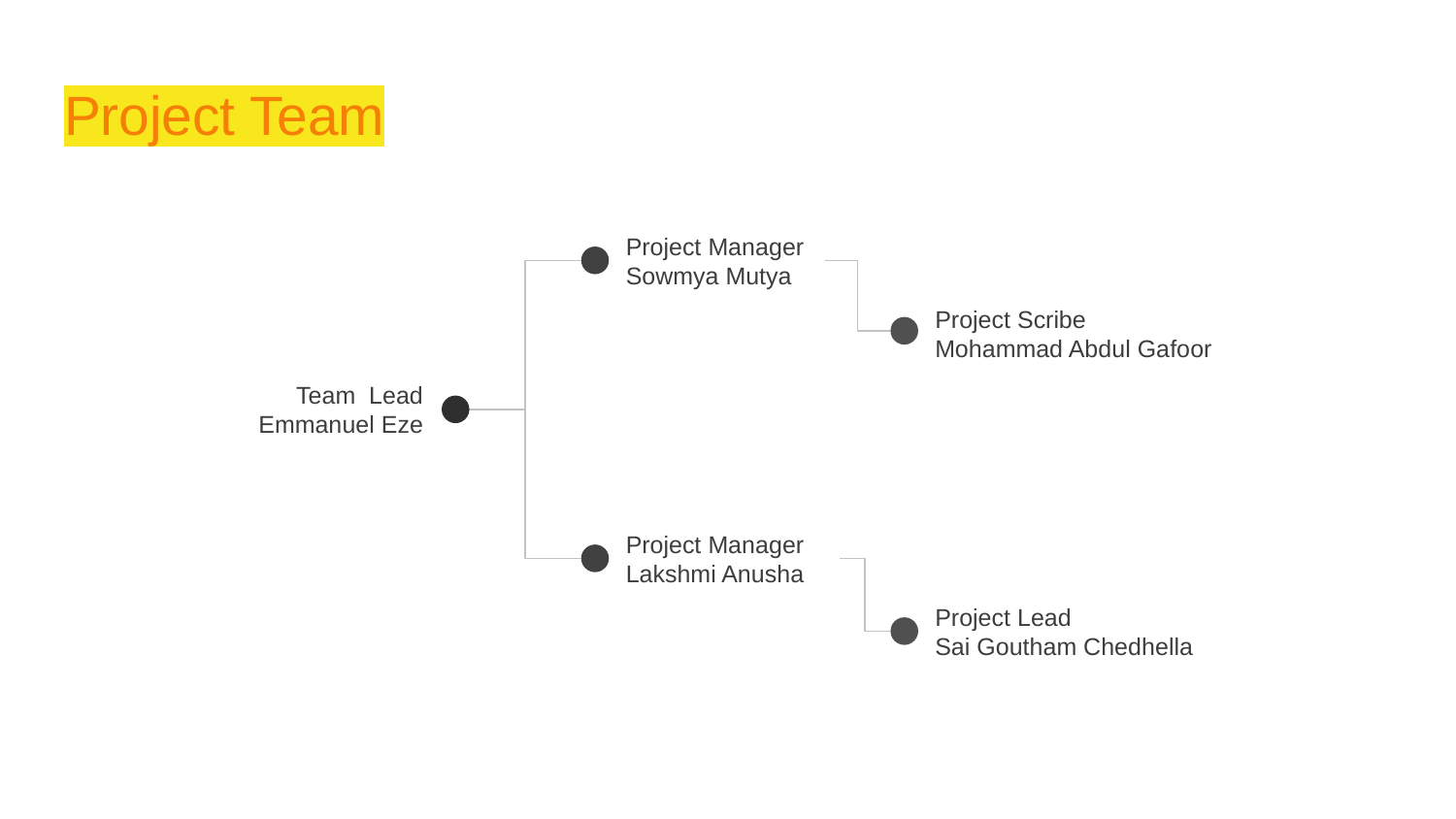

# Project Team
Project Manager
Sowmya Mutya

Project Scribe
Mohammad Abdul Gafoor

Team  Lead
Emmanuel Eze

Project Manager
Lakshmi Anusha

Project Lead
Sai Goutham Chedhella